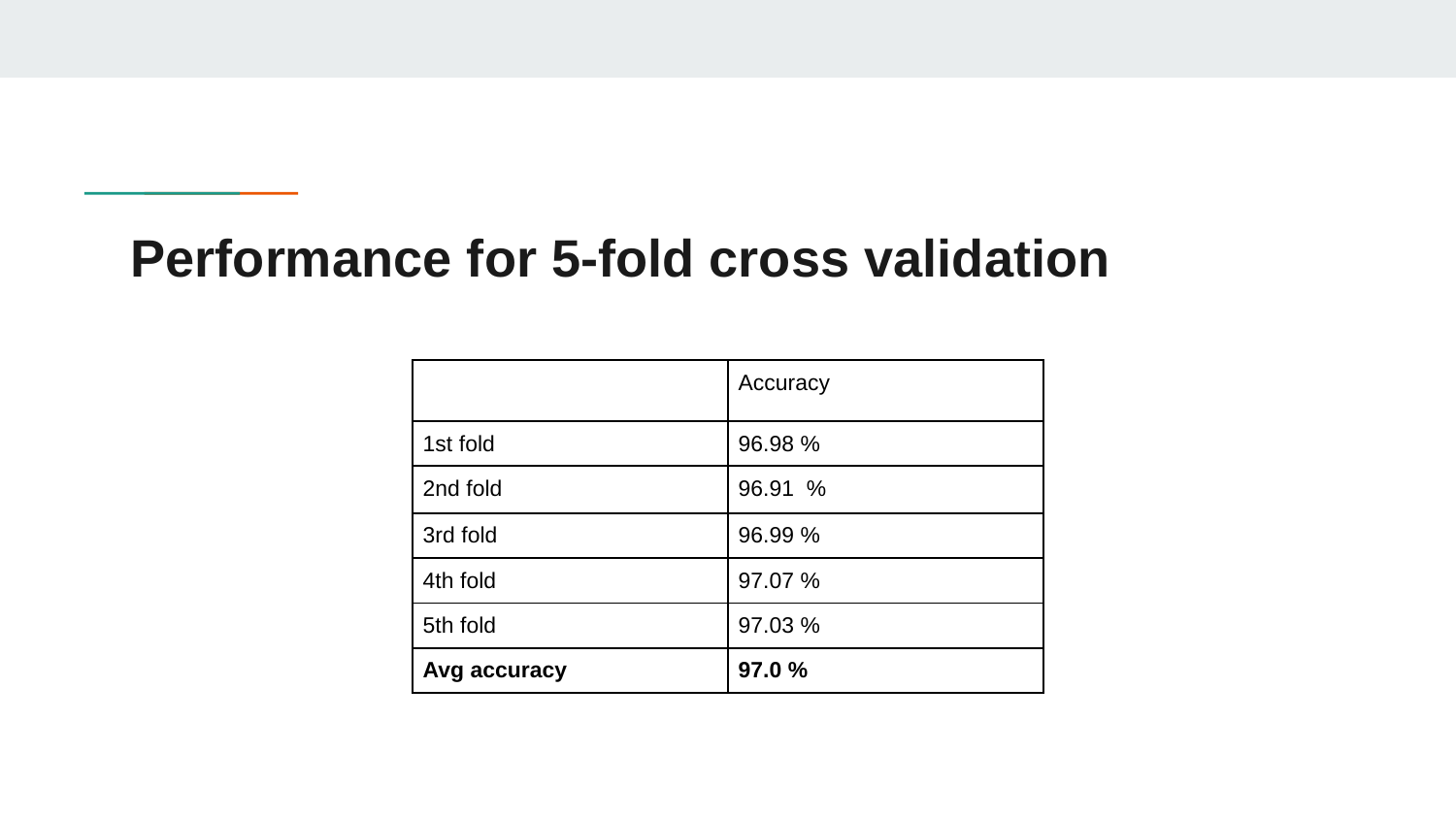

# Performance for 5-fold cross validation
|  | Accuracy |
| --- | --- |
| 1st fold | 96.98 % |
| 2nd fold | 96.91 % |
| 3rd fold | 96.99 % |
| 4th fold | 97.07 % |
| 5th fold | 97.03 % |
| Avg accuracy | 97.0 % |